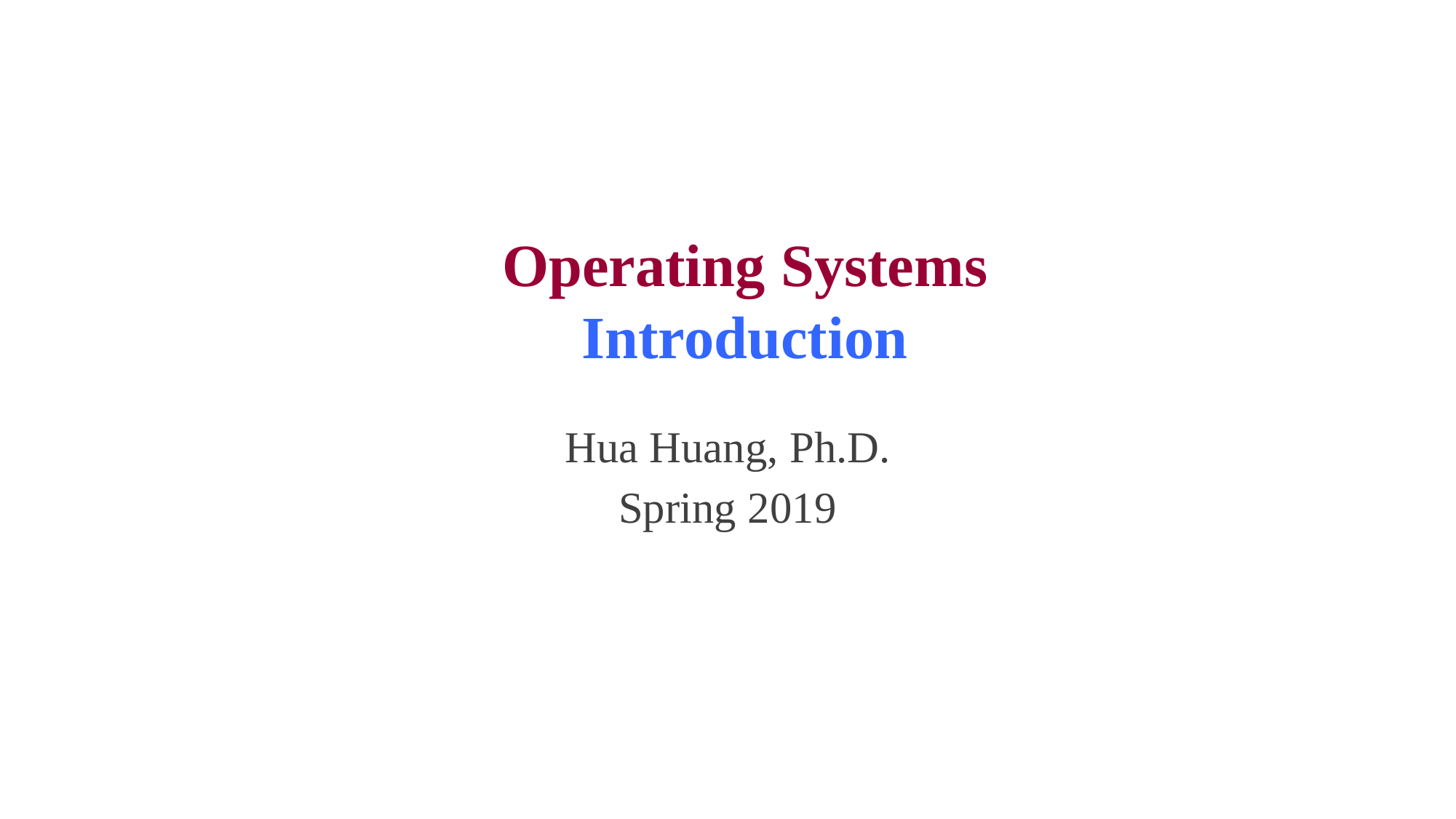

# Operating Systems  Introduction
Hua Huang, Ph.D.
Spring 2019